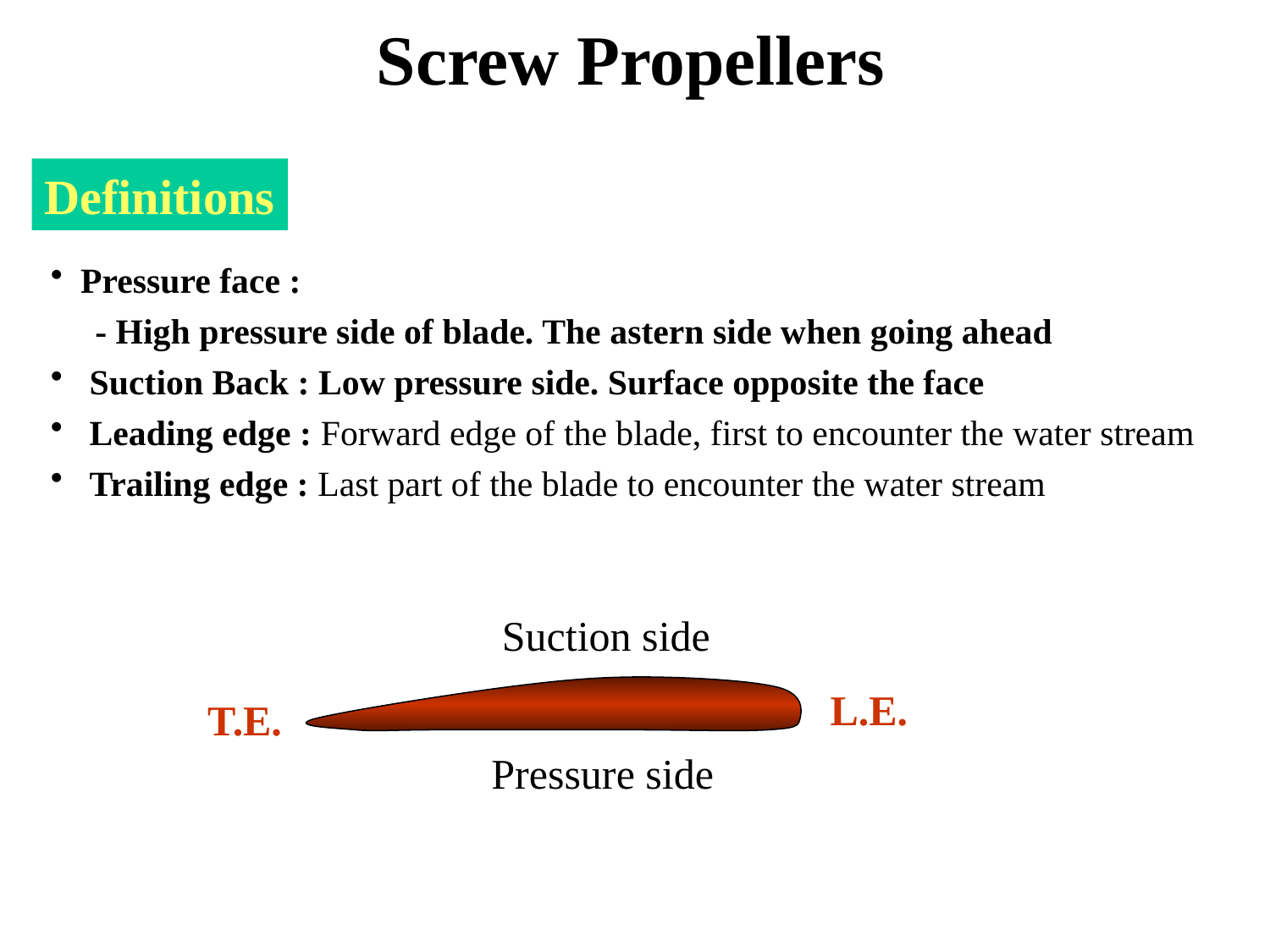

Screw Propellers
Definitions
Pressure face :
     - High pressure side of blade. The astern side when going ahead
 Suction Back : Low pressure side. Surface opposite the face
 Leading edge : Forward edge of the blade, first to encounter the water stream
 Trailing edge : Last part of the blade to encounter the water stream
Suction side

L.E.
T.E.
Pressure side